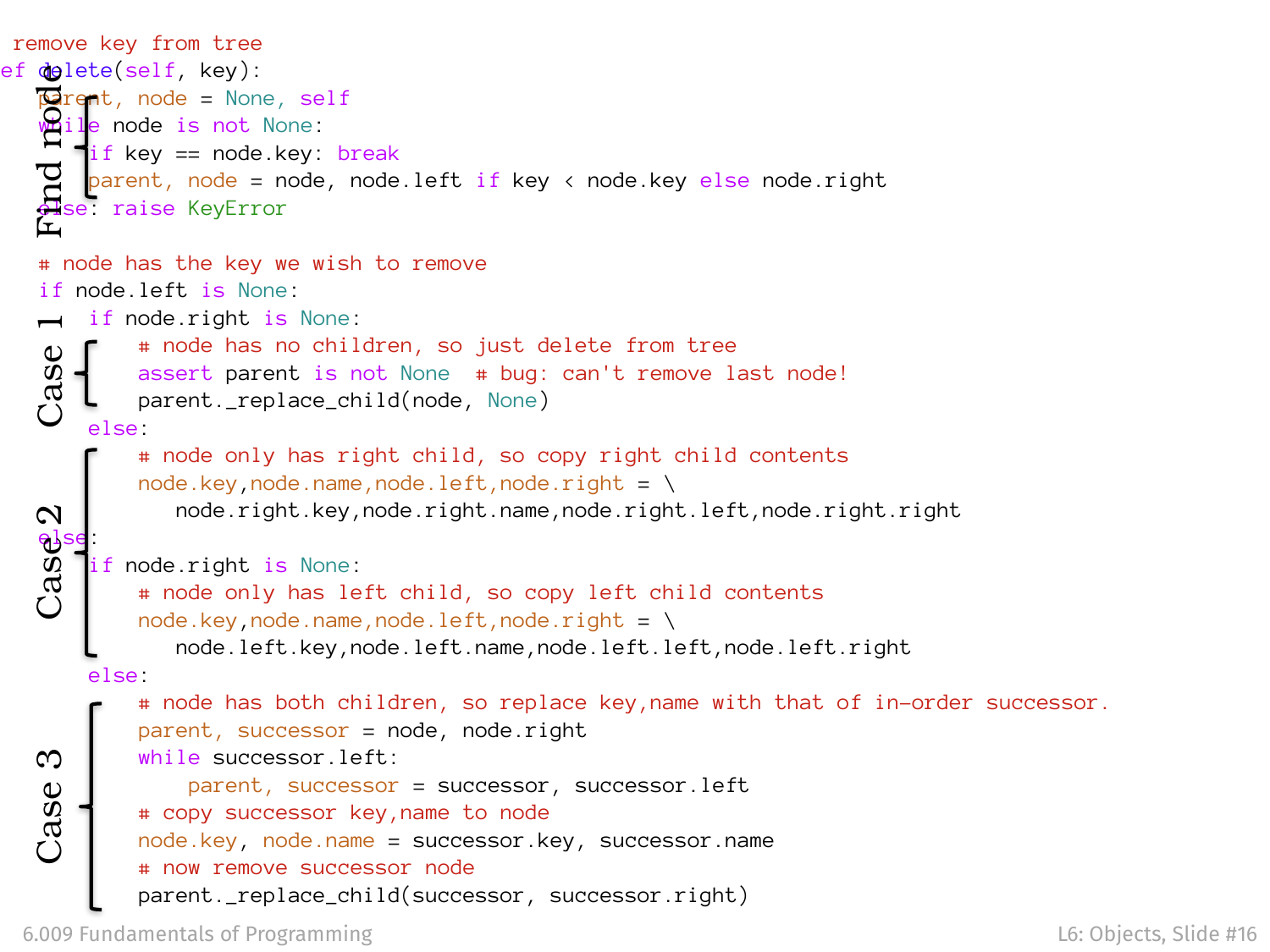

# remove key from tree
    def delete(self, key):
        parent, node = None, self
        while node is not None:
            if key == node.key: break
            parent, node = node, node.left if key < node.key else node.right
        else: raise KeyError

        # node has the key we wish to remove
        if node.left is None:
            if node.right is None:
                # node has no children, so just delete from tree
                assert parent is not None  # bug: can't remove last node!
                parent._replace_child(node, None)
            else:
                # node only has right child, so copy right child contents
                node.key,node.name,node.left,node.right = \
                   node.right.key,node.right.name,node.right.left,node.right.right
        else:
            if node.right is None:
                # node only has left child, so copy left child contents
                node.key,node.name,node.left,node.right = \
                   node.left.key,node.left.name,node.left.left,node.left.right
            else:
                # node has both children, so replace key,name with that of in-order successor.
                parent, successor = node, node.right
                while successor.left:
                    parent, successor = successor, successor.left
                # copy successor key,name to node
                node.key, node.name = successor.key, successor.name
                # now remove successor node
                parent._replace_child(successor, successor.right)

Find node

Case 1

Case 2

Case 3